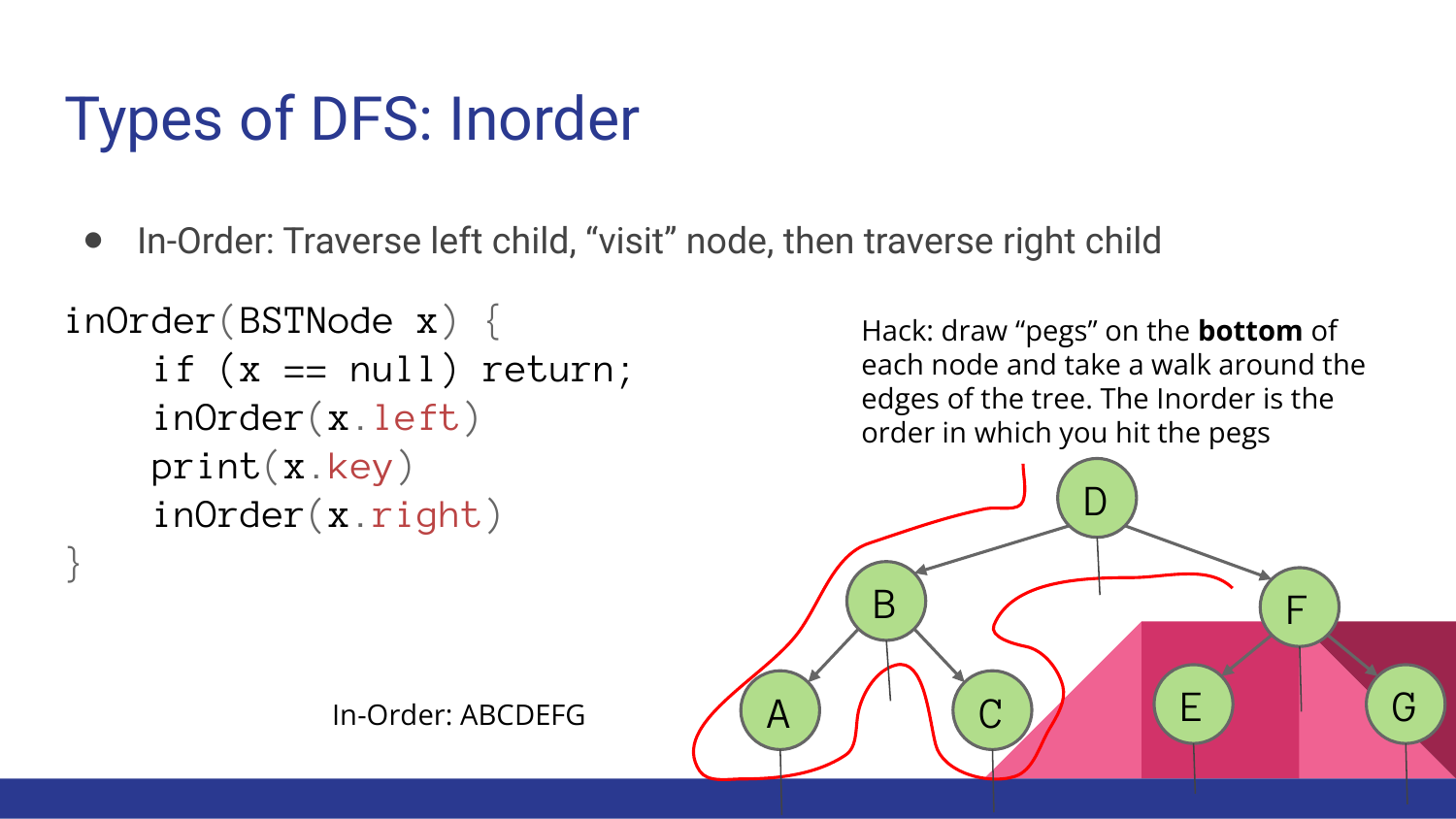

# Types of DFS: Inorder
In-Order: Traverse left child, “visit” node, then traverse right child
inOrder(BSTNode x) {
    if (x == null) return;
    inOrder(x.left)
    print(x.key)
    inOrder(x.right)
}

Hack: draw “pegs” on the bottom of each node and take a walk around the edges of the tree. The Inorder is the order in which you hit the pegs
D

B
F
E
G
A
C
In-Order: ABCDEFG